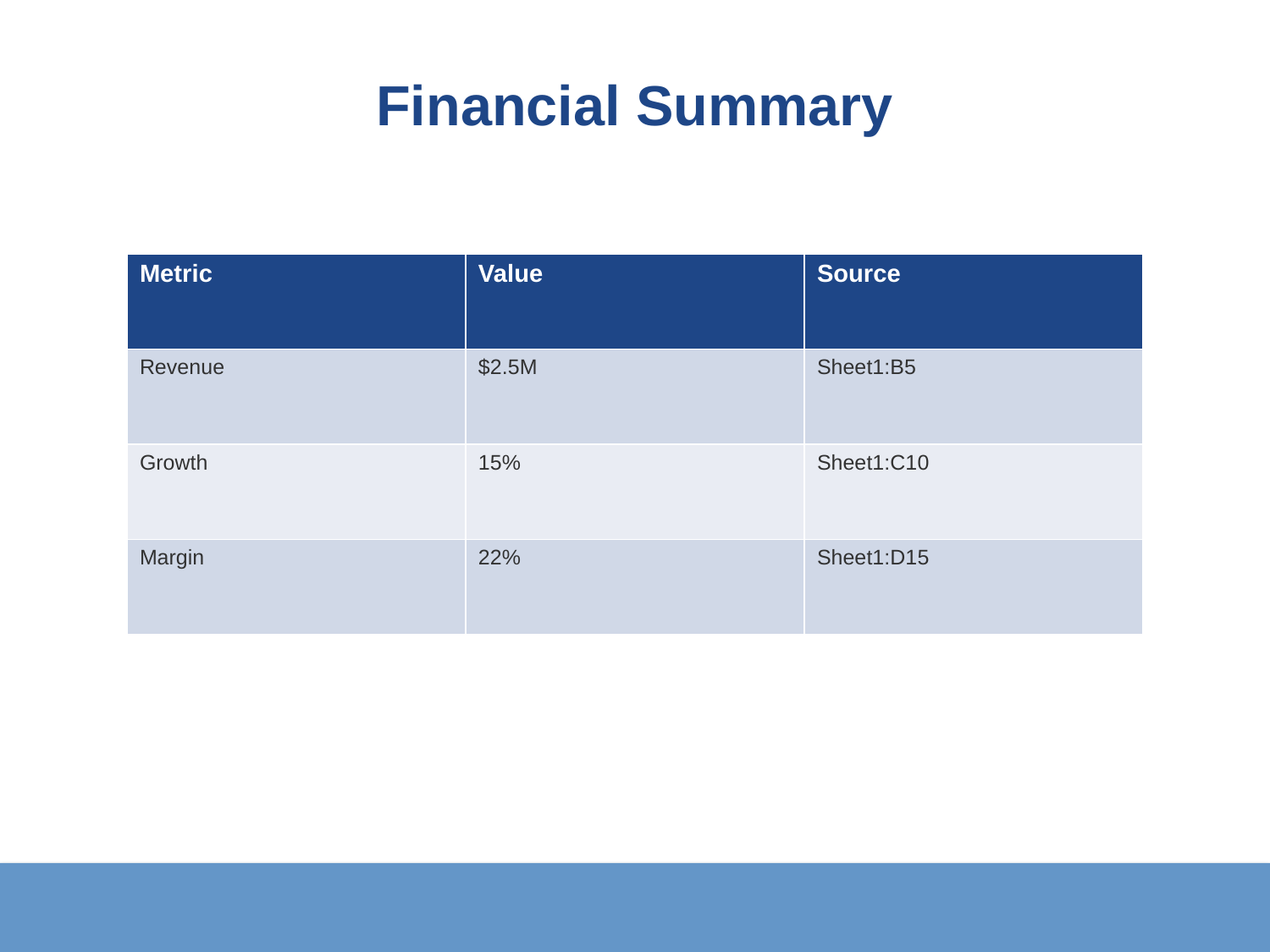

Financial Summary
| Metric | Value | Source |
| --- | --- | --- |
| Revenue | $2.5M | Sheet1:B5 |
| Growth | 15% | Sheet1:C10 |
| Margin | 22% | Sheet1:D15 |